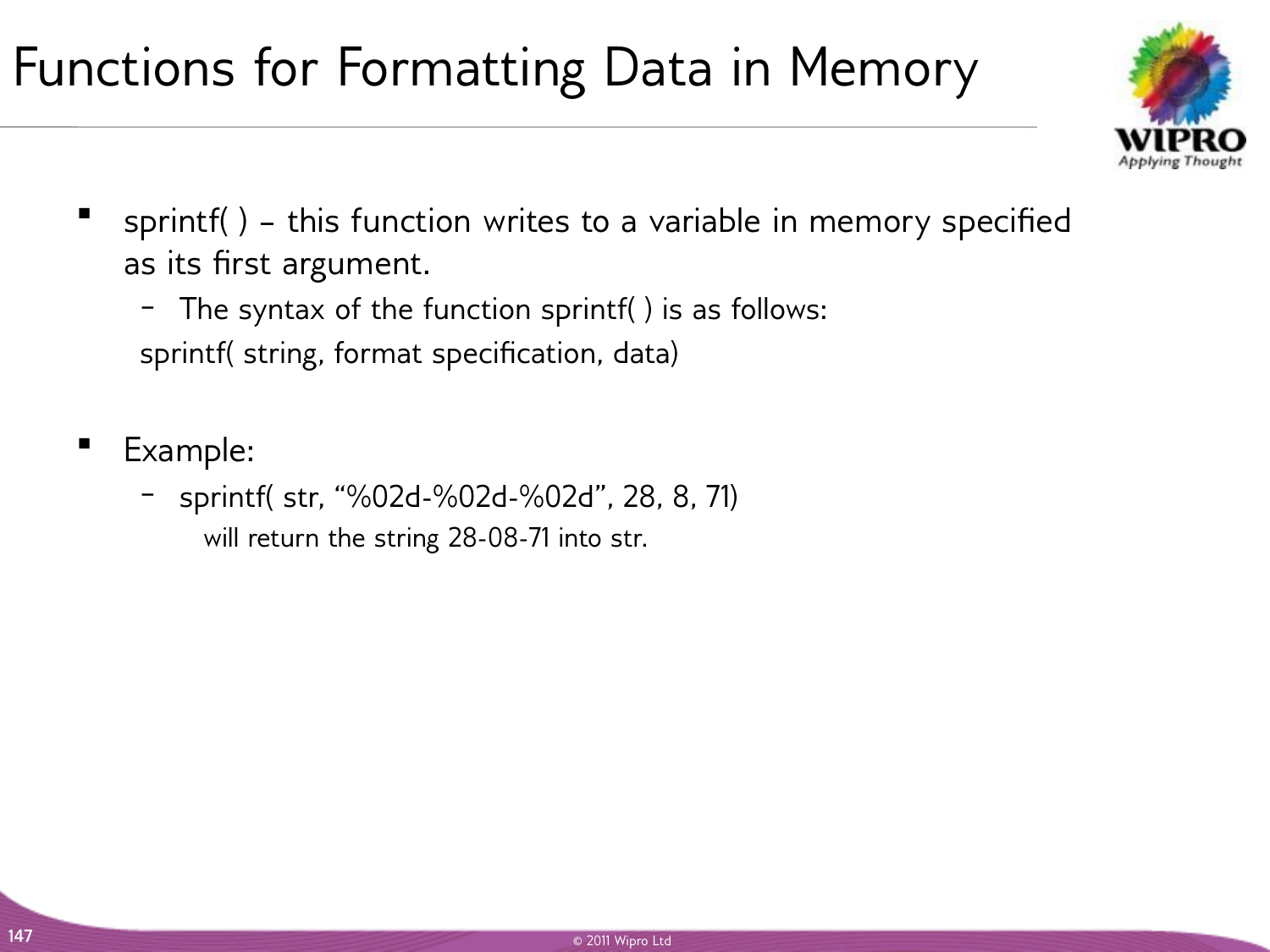

Functions for Formatting Data in Memory
sprintf( ) – this function writes to a variable in memory specified as its first argument.
The syntax of the function sprintf( ) is as follows:
sprintf( string, format specification, data)

Example:
sprintf( str, “%02d-%02d-%02d”, 28, 8, 71)
will return the string 28-08-71 into str.